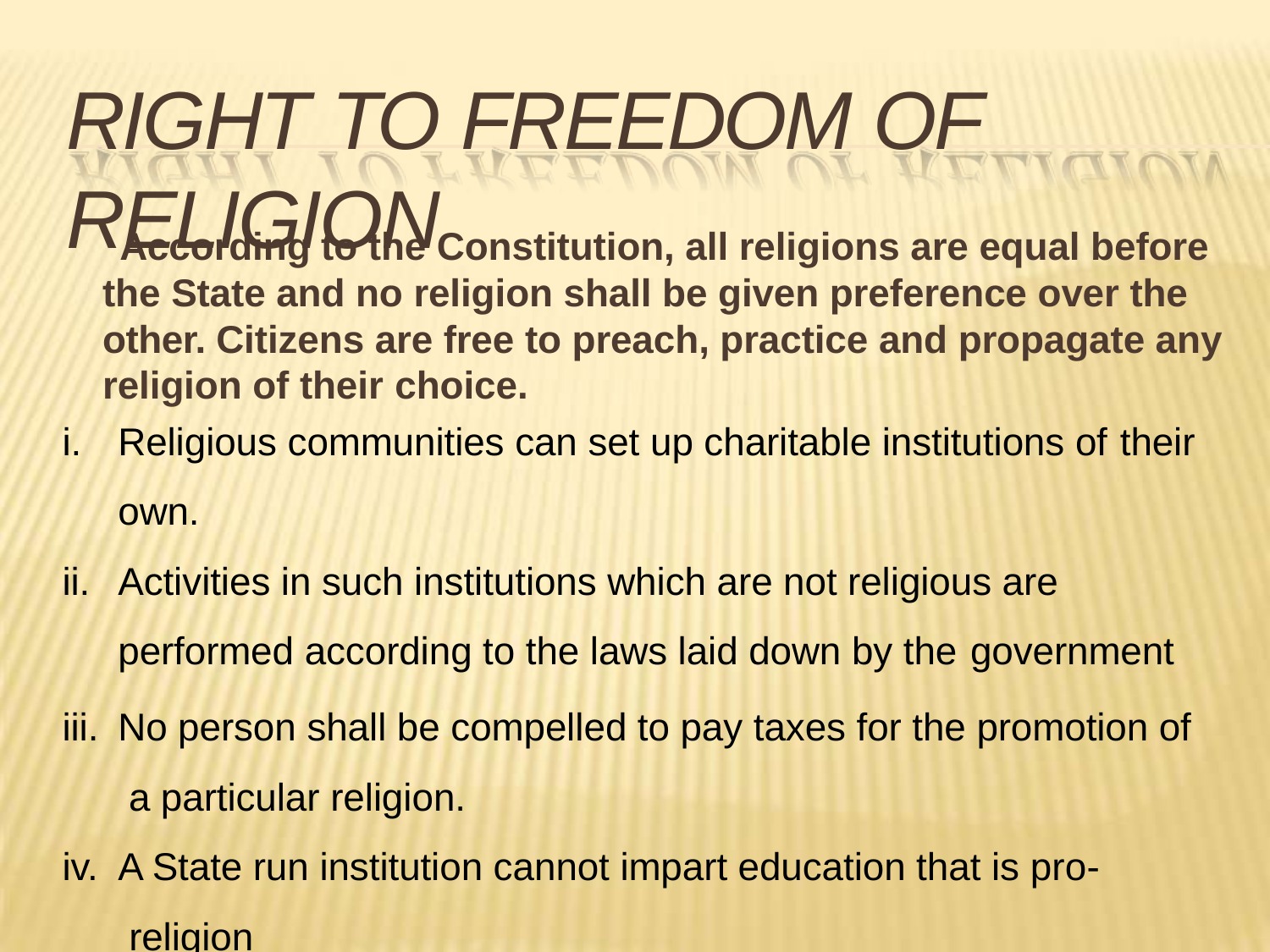

# RIGHT TO FREEDOM OF RELIGION

According to the Constitution, all religions are equal before  the State and no religion shall be given preference over the  other. Citizens are free to preach, practice and propagate any  religion of their choice.
Religious communities can set up charitable institutions of their
own.
Activities in such institutions which are not religious are  performed according to the laws laid down by the government
No person shall be compelled to pay taxes for the promotion of  a particular religion.
A State run institution cannot impart education that is pro-  religion